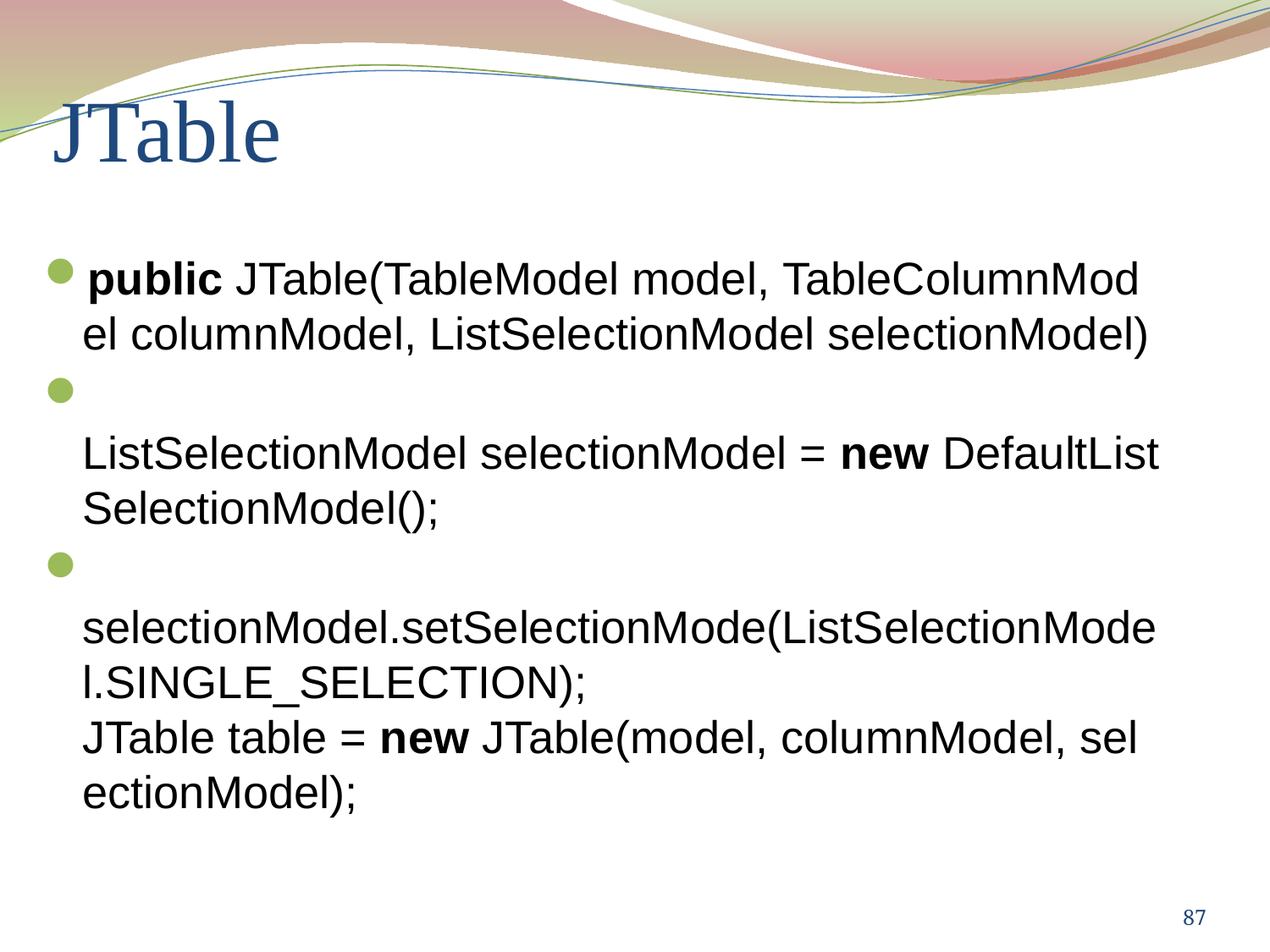

# JTable
public JTable(TableModel model, TableColumnModel columnModel, ListSelectionModel selectionModel)
ListSelectionModel selectionModel = new DefaultListSelectionModel();
selectionModel.setSelectionMode(ListSelectionModel.SINGLE_SELECTION);
JTable table = new JTable(model, columnModel, selectionModel);
87